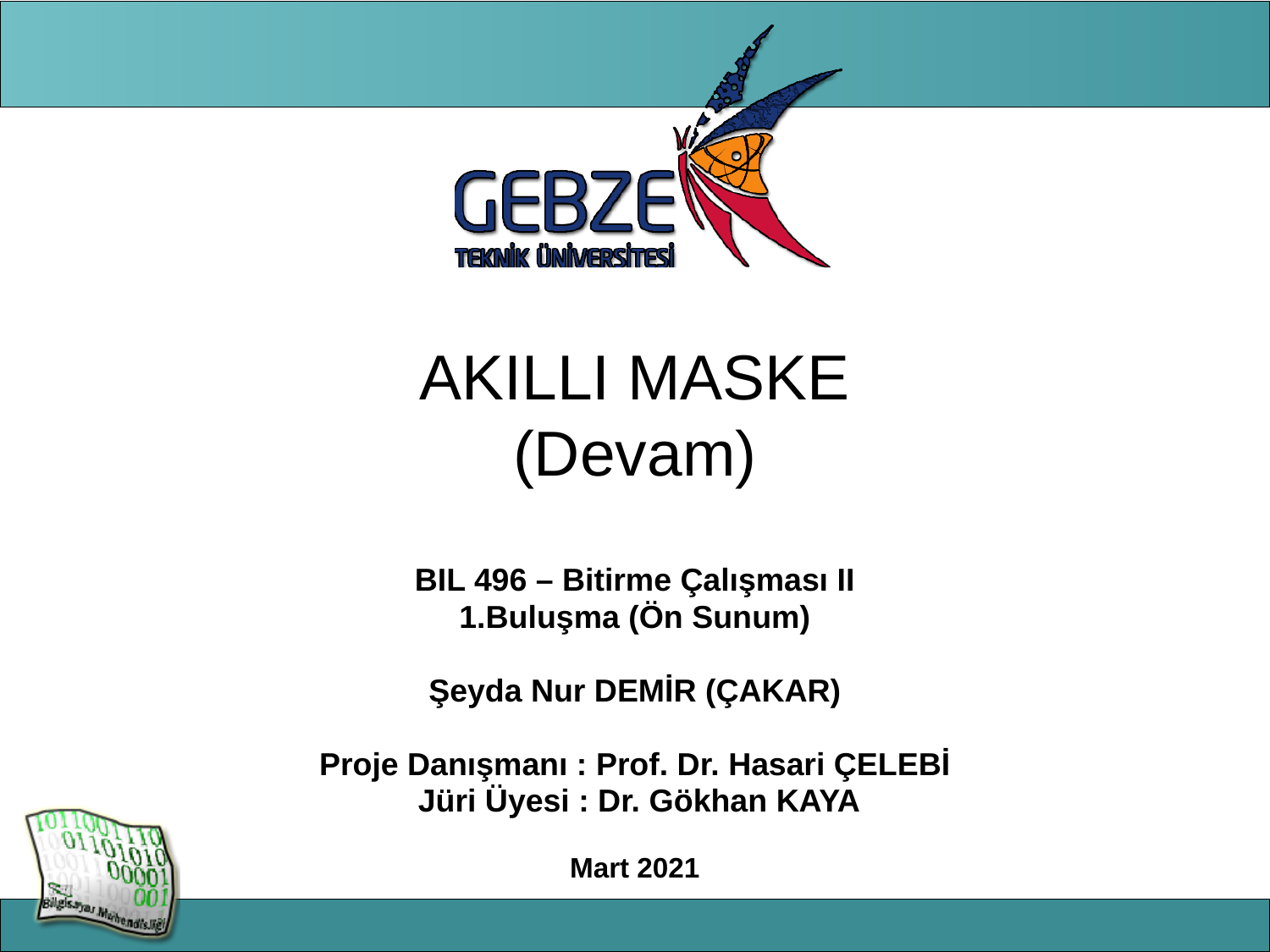

# AKILLI MASKE (Devam)
BIL 496 – Bitirme Çalışması II
1.Buluşma (Ön Sunum)

Şeyda Nur DEMİR (ÇAKAR)

Proje Danışmanı : Prof. Dr. Hasari ÇELEBİ
 Jüri Üyesi : Dr. Gökhan KAYA

Mart 2021